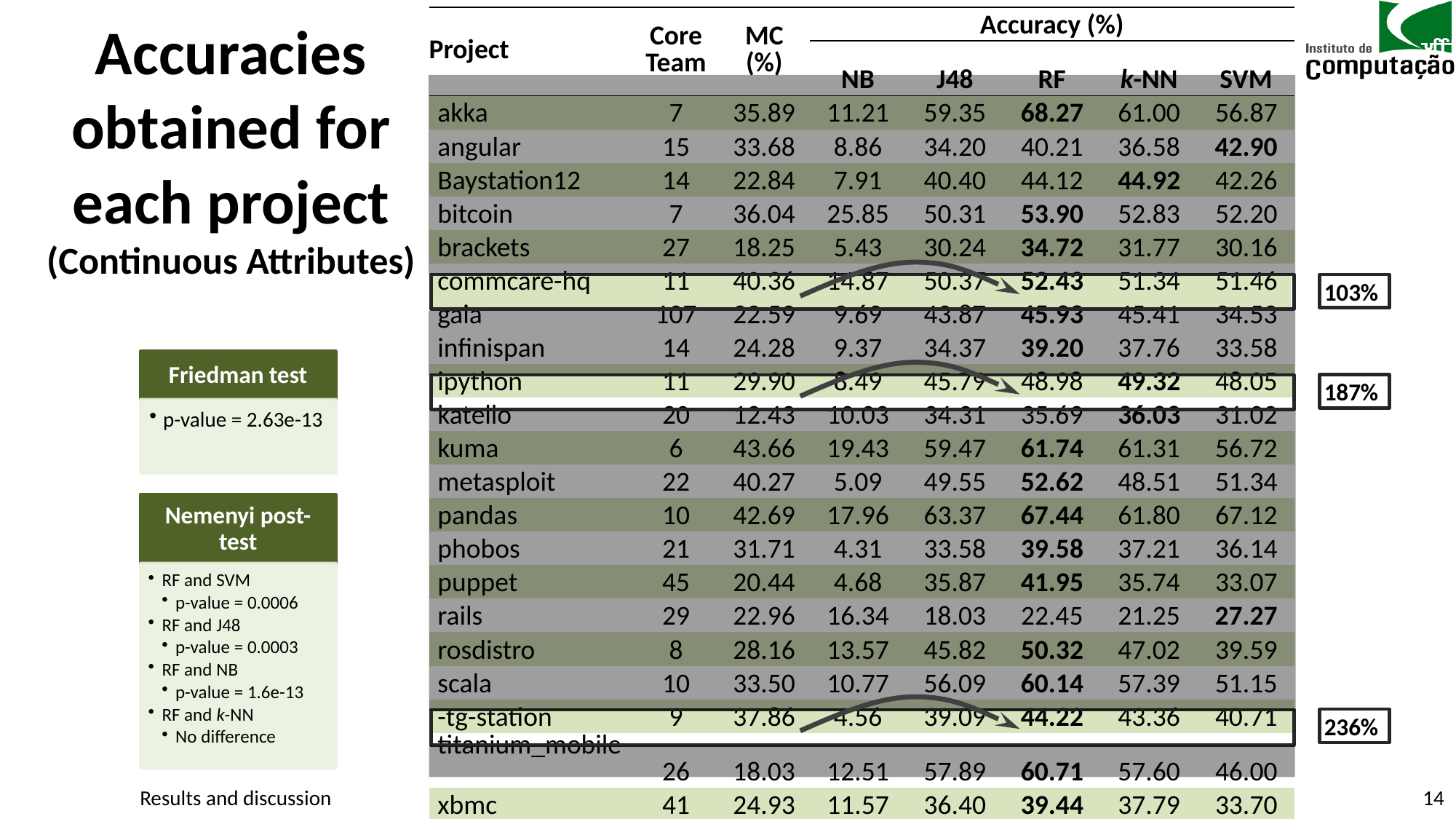

Accuracies obtained for each project
(Continuous Attributes)
| Project | Core Team | MC (%) | Accuracy (%) |  |  |  |  |
| --- | --- | --- | --- | --- | --- | --- | --- |
|  |  |  | NB | J48 | RF | k-NN | SVM |
| akka | 7 | 35.89 | 11.21 | 59.35 | 68.27 | 61.00 | 56.87 |
| angular | 15 | 33.68 | 8.86 | 34.20 | 40.21 | 36.58 | 42.90 |
| Baystation12 | 14 | 22.84 | 7.91 | 40.40 | 44.12 | 44.92 | 42.26 |
| bitcoin | 7 | 36.04 | 25.85 | 50.31 | 53.90 | 52.83 | 52.20 |
| brackets | 27 | 18.25 | 5.43 | 30.24 | 34.72 | 31.77 | 30.16 |
| commcare-hq | 11 | 40.36 | 14.87 | 50.37 | 52.43 | 51.34 | 51.46 |
| gaia | 107 | 22.59 | 9.69 | 43.87 | 45.93 | 45.41 | 34.53 |
| infinispan | 14 | 24.28 | 9.37 | 34.37 | 39.20 | 37.76 | 33.58 |
| ipython | 11 | 29.90 | 8.49 | 45.79 | 48.98 | 49.32 | 48.05 |
| katello | 20 | 12.43 | 10.03 | 34.31 | 35.69 | 36.03 | 31.02 |
| kuma | 6 | 43.66 | 19.43 | 59.47 | 61.74 | 61.31 | 56.72 |
| metasploit | 22 | 40.27 | 5.09 | 49.55 | 52.62 | 48.51 | 51.34 |
| pandas | 10 | 42.69 | 17.96 | 63.37 | 67.44 | 61.80 | 67.12 |
| phobos | 21 | 31.71 | 4.31 | 33.58 | 39.58 | 37.21 | 36.14 |
| puppet | 45 | 20.44 | 4.68 | 35.87 | 41.95 | 35.74 | 33.07 |
| rails | 29 | 22.96 | 16.34 | 18.03 | 22.45 | 21.25 | 27.27 |
| rosdistro | 8 | 28.16 | 13.57 | 45.82 | 50.32 | 47.02 | 39.59 |
| scala | 10 | 33.50 | 10.77 | 56.09 | 60.14 | 57.39 | 51.15 |
| -tg-station | 9 | 37.86 | 4.56 | 39.09 | 44.22 | 43.36 | 40.71 |
| titanium\_mobile | 26 | 18.03 | 12.51 | 57.89 | 60.71 | 57.60 | 46.00 |
| xbmc | 41 | 24.93 | 11.57 | 36.40 | 39.44 | 37.79 | 33.70 |
| Average | 21,90 | 29.55 | 11.07 | 43.73 | 47.81 | 45.52 | 43.14 |

103%

Friedman test
p-value = 2.63e-13

187%

Nemenyi post-test
RF and SVM
p-value = 0.0006
RF and J48
p-value = 0.0003
RF and NB
p-value = 1.6e-13
RF and k-NN
No difference

236%

Results and discussion
14